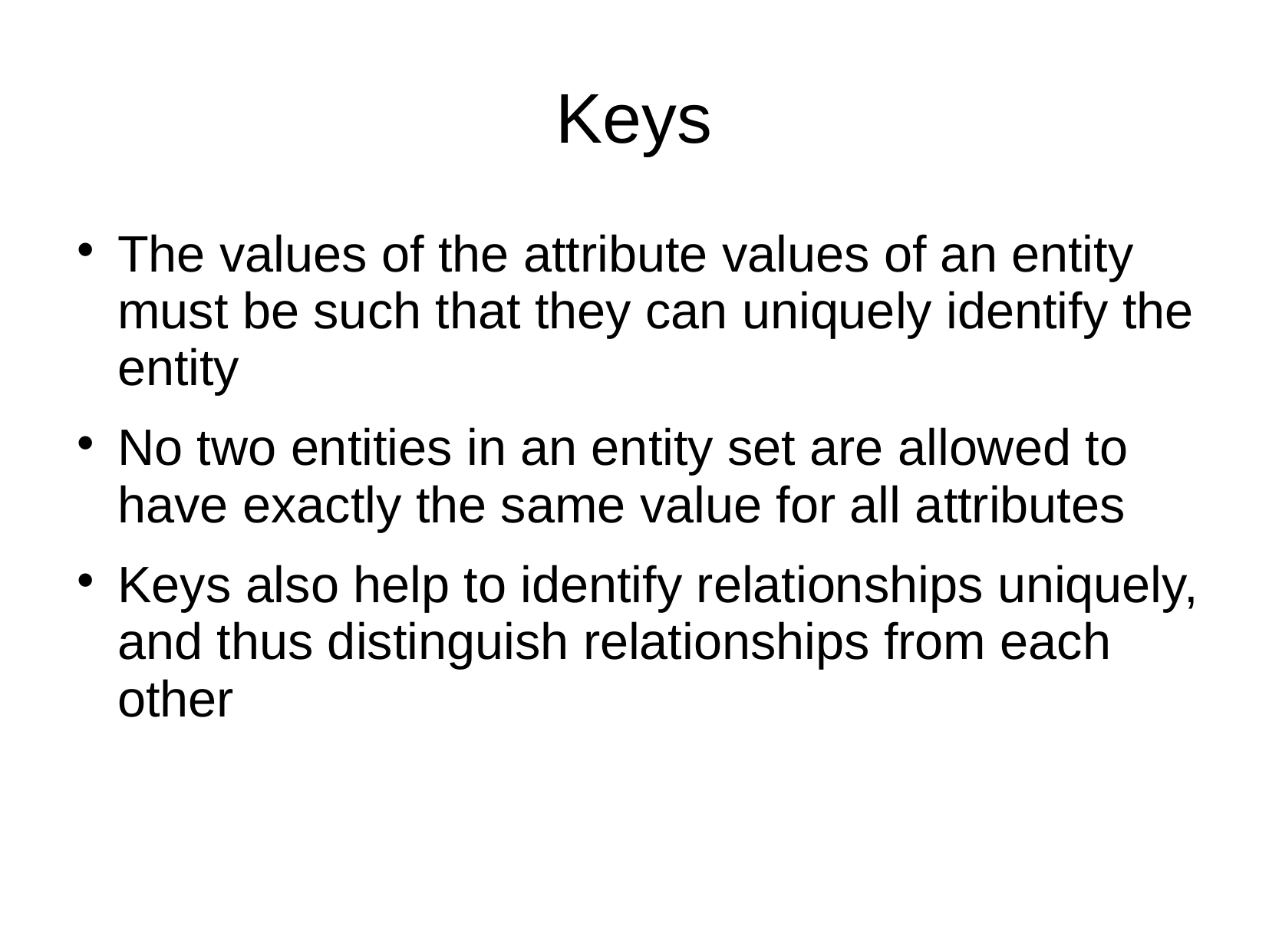

# Keys
The values of the attribute values of an entity must be such that they can uniquely identify the entity
No two entities in an entity set are allowed to have exactly the same value for all attributes
Keys also help to identify relationships uniquely, and thus distinguish relationships from each other